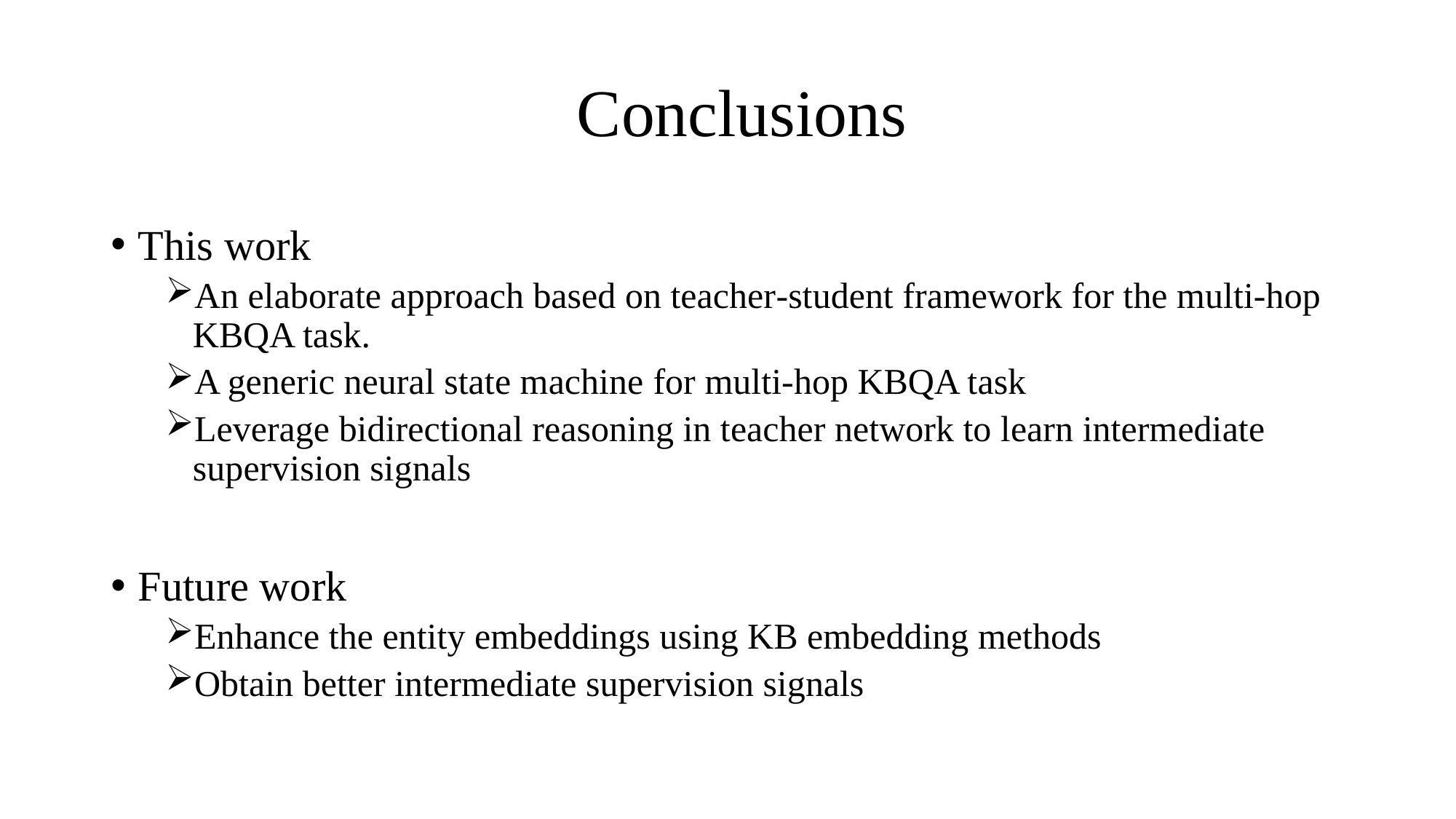

# Conclusions
This work
An elaborate approach based on teacher-student framework for the multi-hop KBQA task.
A generic neural state machine for multi-hop KBQA task
Leverage bidirectional reasoning in teacher network to learn intermediate supervision signals

Future work
Enhance the entity embeddings using KB embedding methods
Obtain better intermediate supervision signals